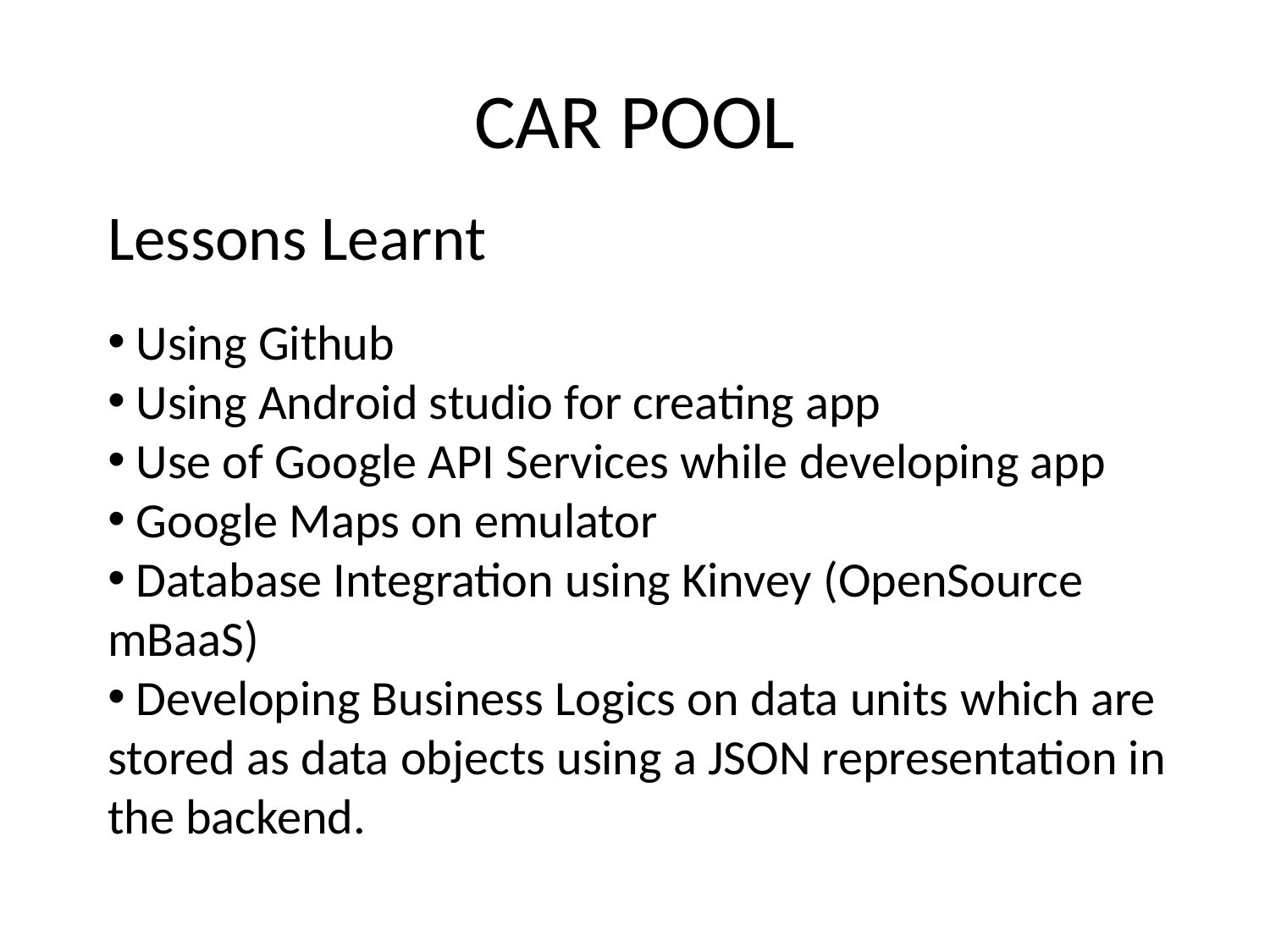

# CAR POOL
Lessons Learnt

 Using Github
 Using Android studio for creating app
 Use of Google API Services while developing app
 Google Maps on emulator
 Database Integration using Kinvey (OpenSource mBaaS)
 Developing Business Logics on data units which are stored as data objects using a JSON representation in the backend.